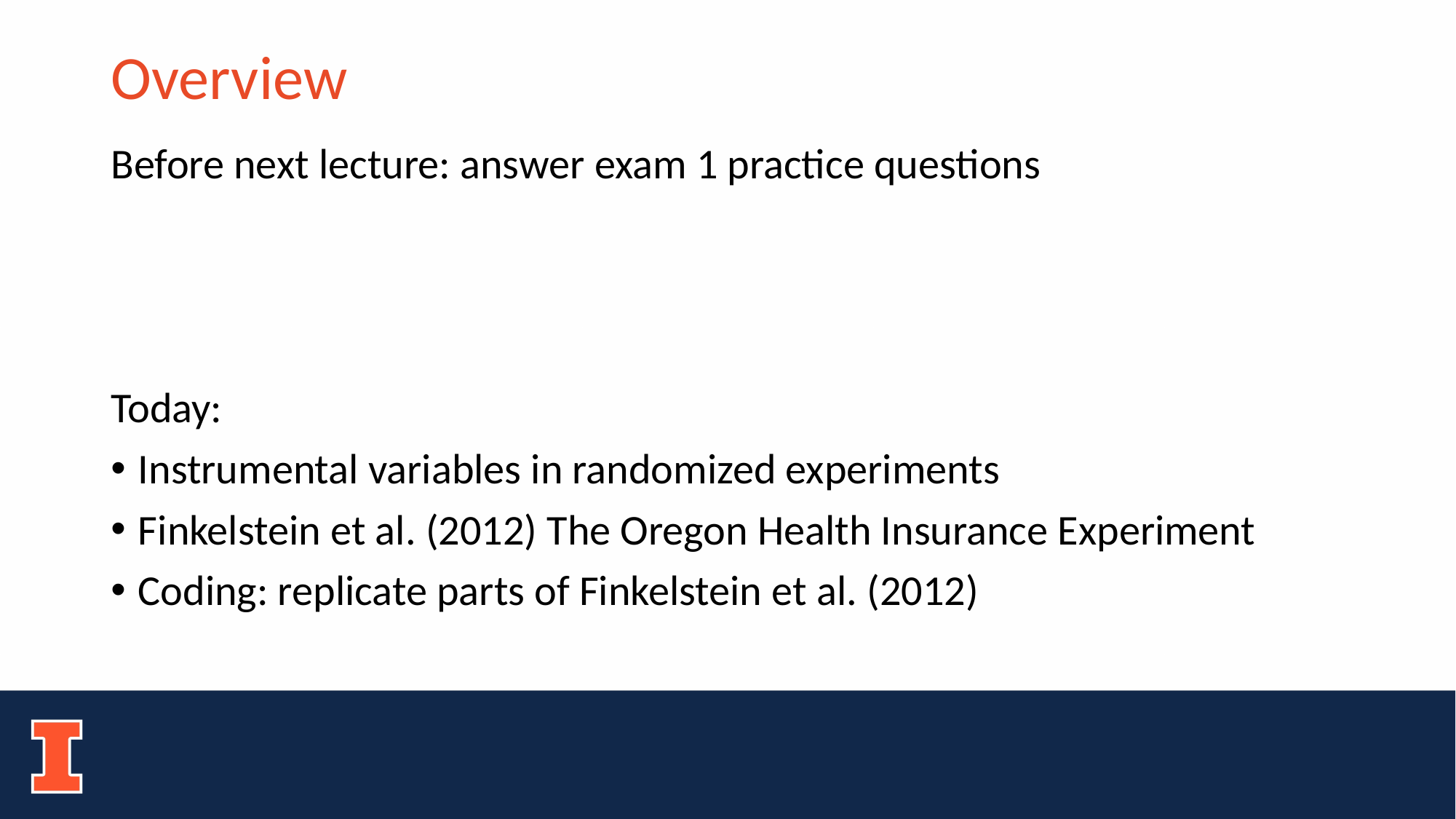

# Overview
Before next lecture: answer exam 1 practice questions

Today:
Instrumental variables in randomized experiments
Finkelstein et al. (2012) The Oregon Health Insurance Experiment
Coding: replicate parts of Finkelstein et al. (2012)